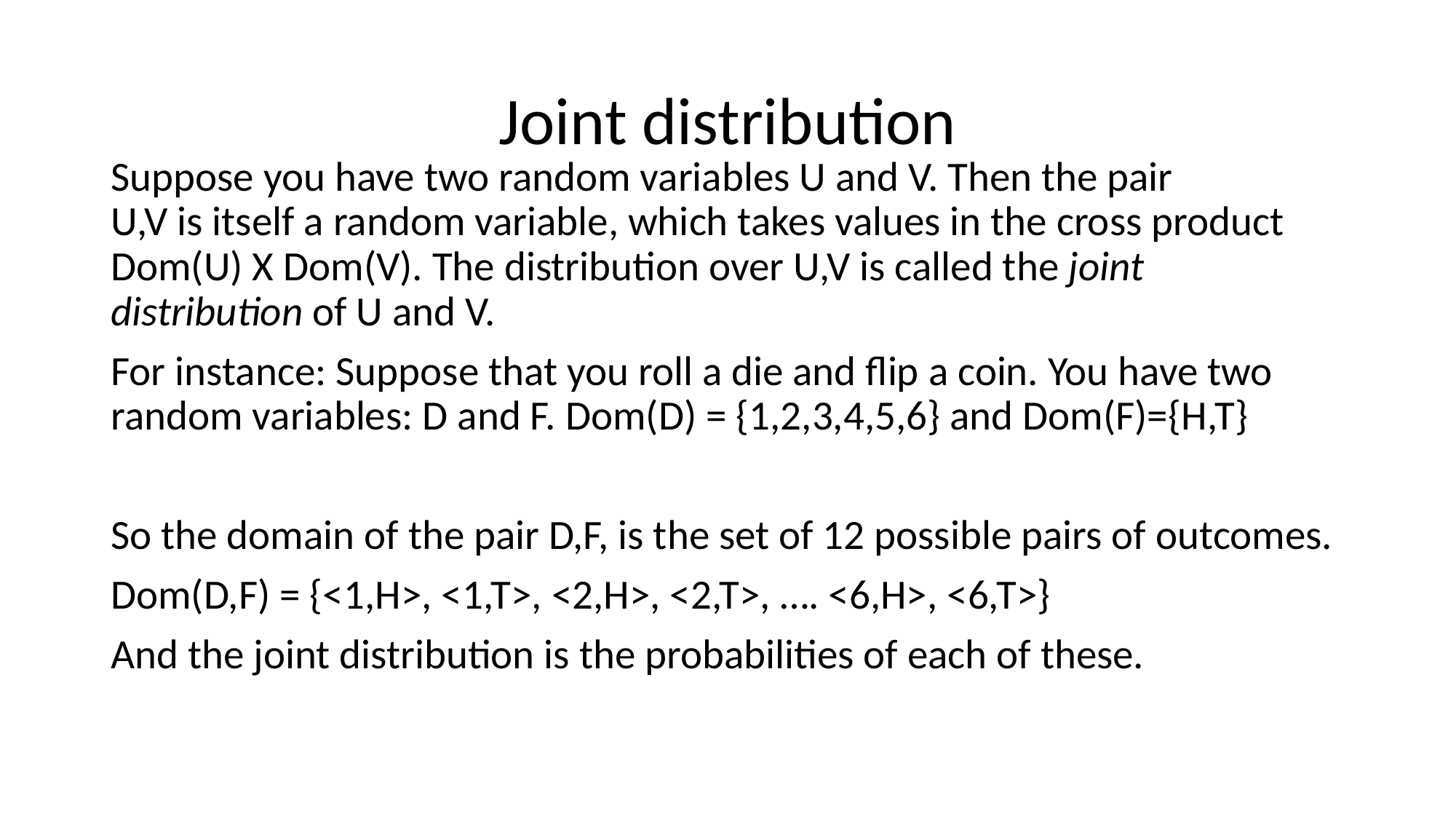

# Joint distribution
Suppose you have two random variables U and V. Then the pair
U,V is itself a random variable, which takes values in the cross product  Dom(U) X Dom(V). The distribution over U,V is called the joint distribution of U and V.
For instance: Suppose that you roll a die and flip a coin. You have two random variables: D and F. Dom(D) = {1,2,3,4,5,6} and Dom(F)={H,T}

So the domain of the pair D,F, is the set of 12 possible pairs of outcomes.
Dom(D,F) = {<1,H>, <1,T>, <2,H>, <2,T>, …. <6,H>, <6,T>}
And the joint distribution is the probabilities of each of these.